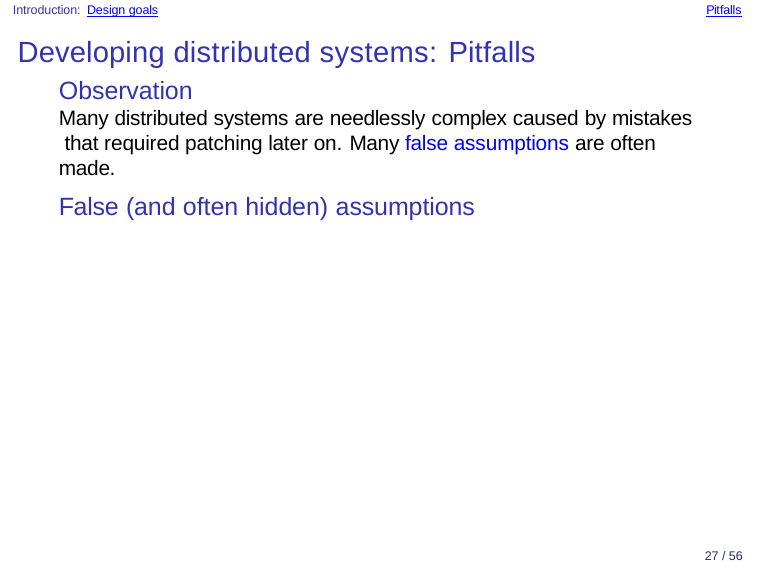

Introduction: Design goals
Pitfalls
Developing distributed systems: Pitfalls
Observation
Many distributed systems are needlessly complex caused by mistakes  that required patching later on. Many false assumptions are often  made.
False (and often hidden) assumptions
27 / 56